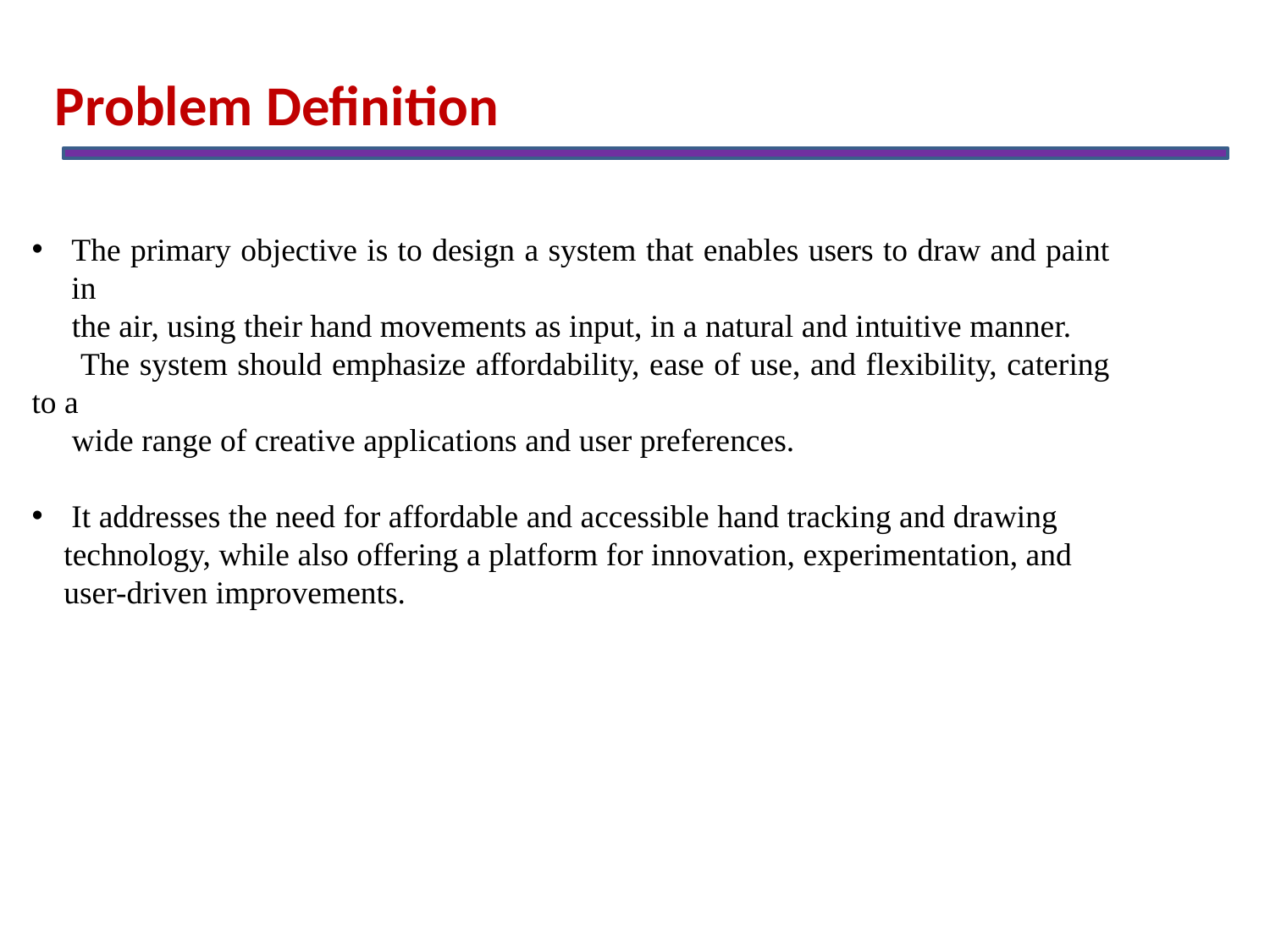

Problem Definition
# The primary objective is to design a system that enables users to draw and paint in
     the air, using their hand movements as input, in a natural and intuitive manner.
     The system should emphasize affordability, ease of use, and flexibility, catering to a
     wide range of creative applications and user preferences.

It addresses the need for affordable and accessible hand tracking and drawing
    technology, while also offering a platform for innovation, experimentation, and
    user-driven improvements.